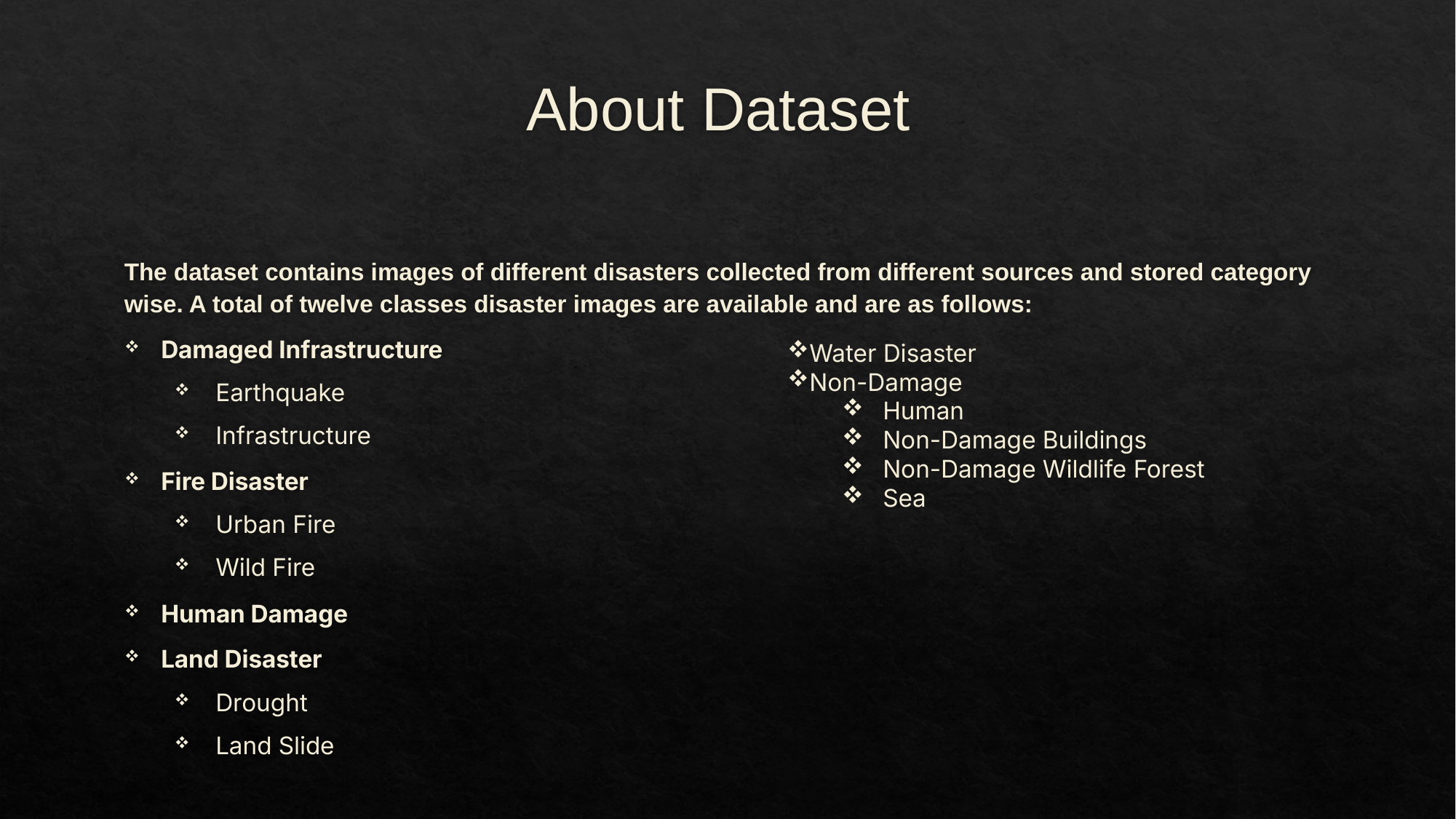

# About Dataset
The dataset contains images of different disasters collected from different sources and stored category wise. A total of twelve classes disaster images are available and are as follows:
Damaged Infrastructure
Earthquake
Infrastructure
Fire Disaster
Urban Fire
Wild Fire
Human Damage
Land Disaster
Drought
Land Slide
Water Disaster
Non-Damage
Human
Non-Damage Buildings
Non-Damage Wildlife Forest
Sea